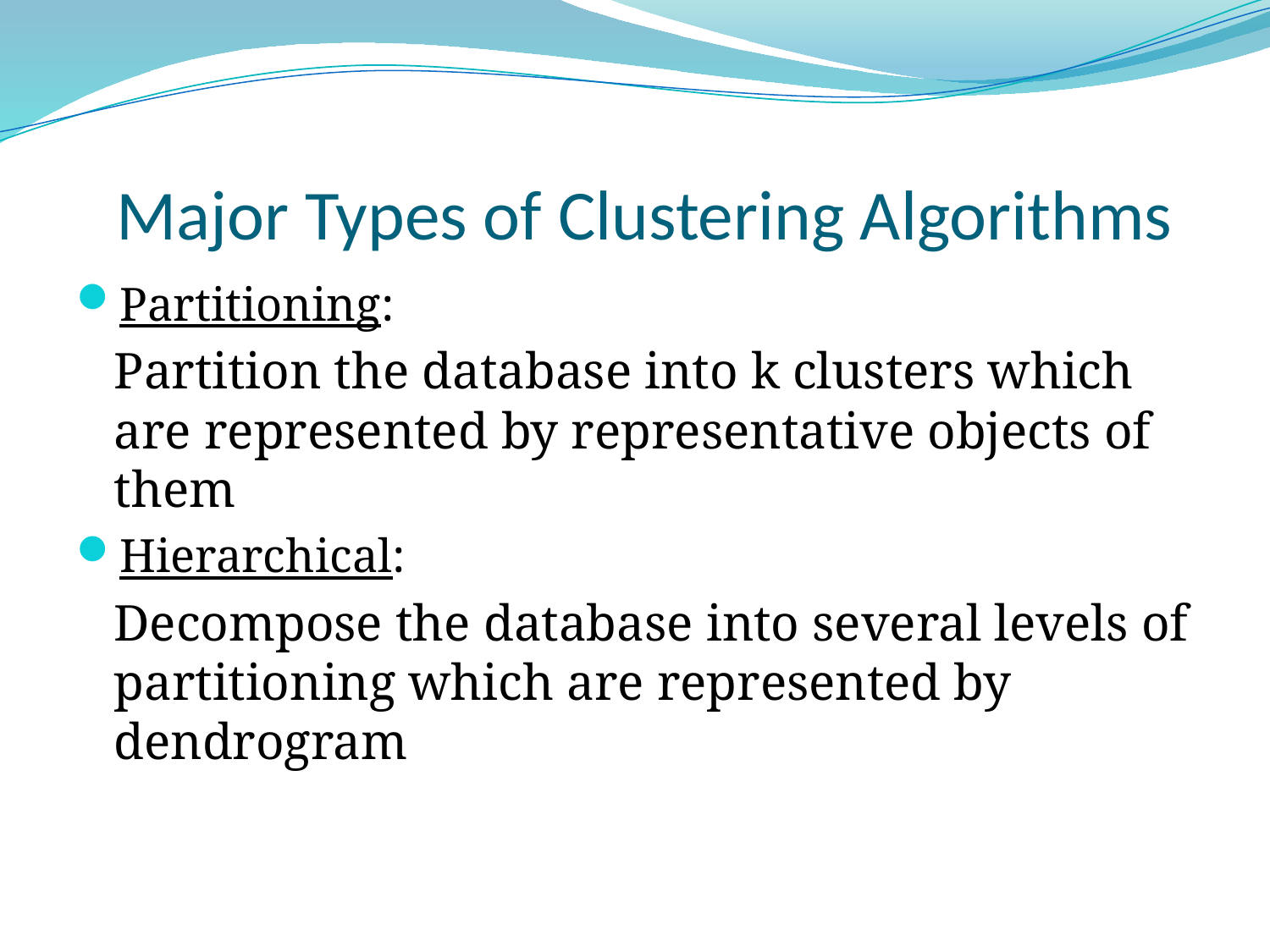

# Major Types of Clustering Algorithms
Partitioning:
	Partition the database into k clusters which are represented by representative objects of them
Hierarchical:
	Decompose the database into several levels of partitioning which are represented by dendrogram